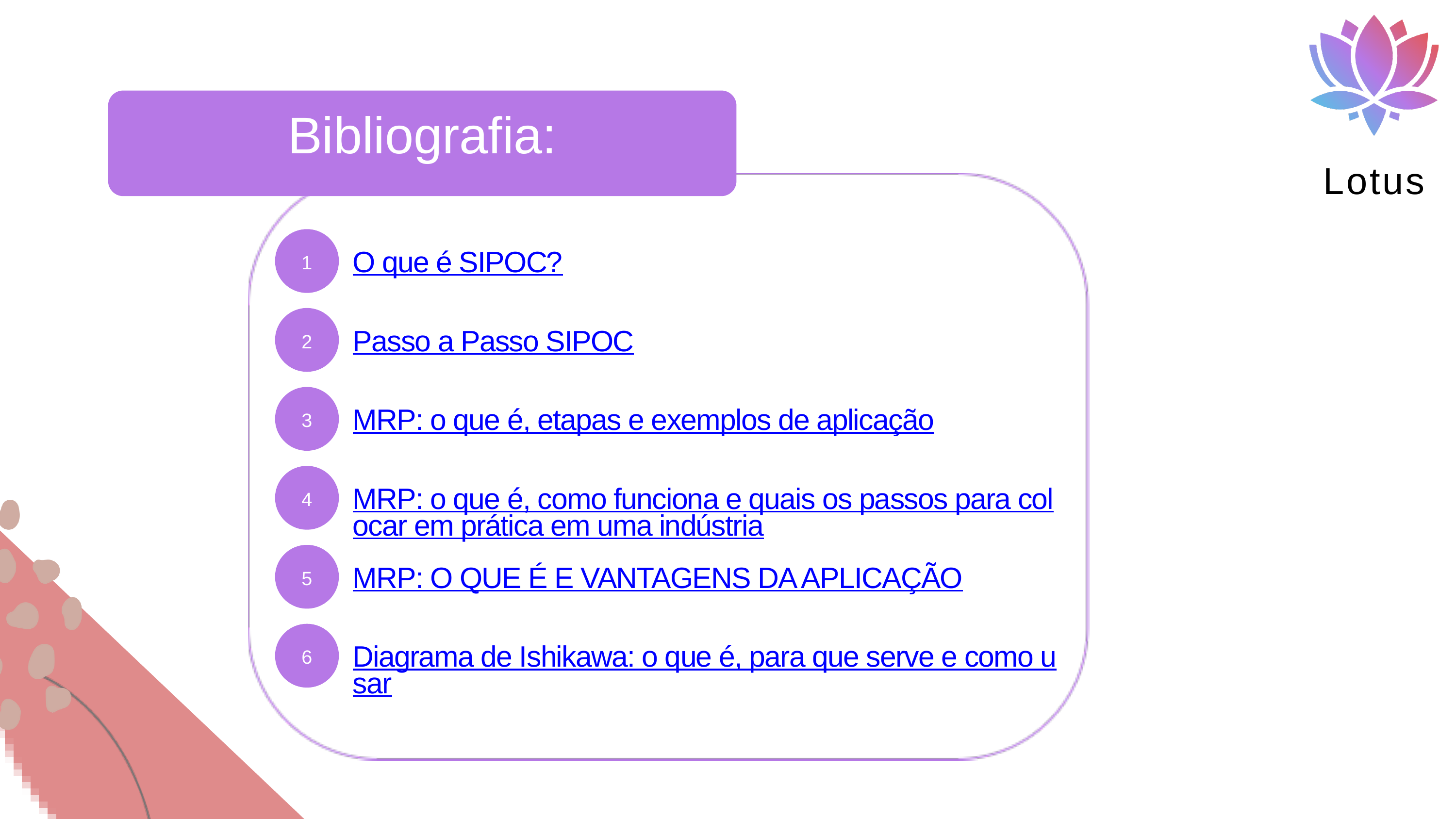

Lotus

Bibliografia:

1
O que é SIPOC?

2
Passo a Passo SIPOC

3
MRP: o que é, etapas e exemplos de aplicação

4

MRP: o que é, como funciona e quais os passos para colocar em prática em uma indústria

5
MRP: O QUE É E VANTAGENS DA APLICAÇÃO

6
Diagrama de Ishikawa: o que é, para que serve e como usar